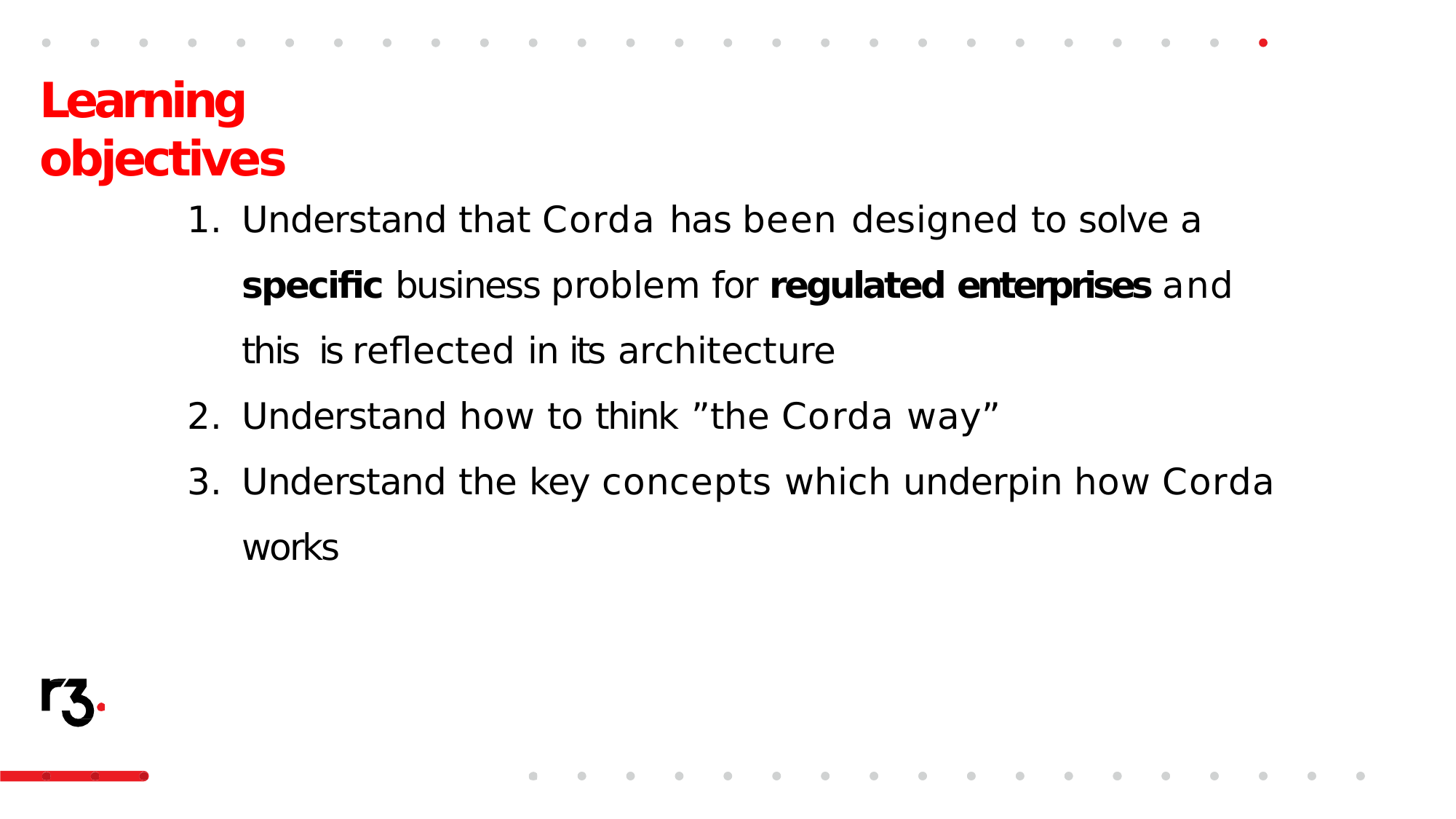

# Learning objectives
Understand that Corda has been designed to solve a  specific business problem for regulated enterprises and this  is reflected in its architecture
Understand how to think ”the Corda way”
Understand the key concepts which underpin how Corda
works